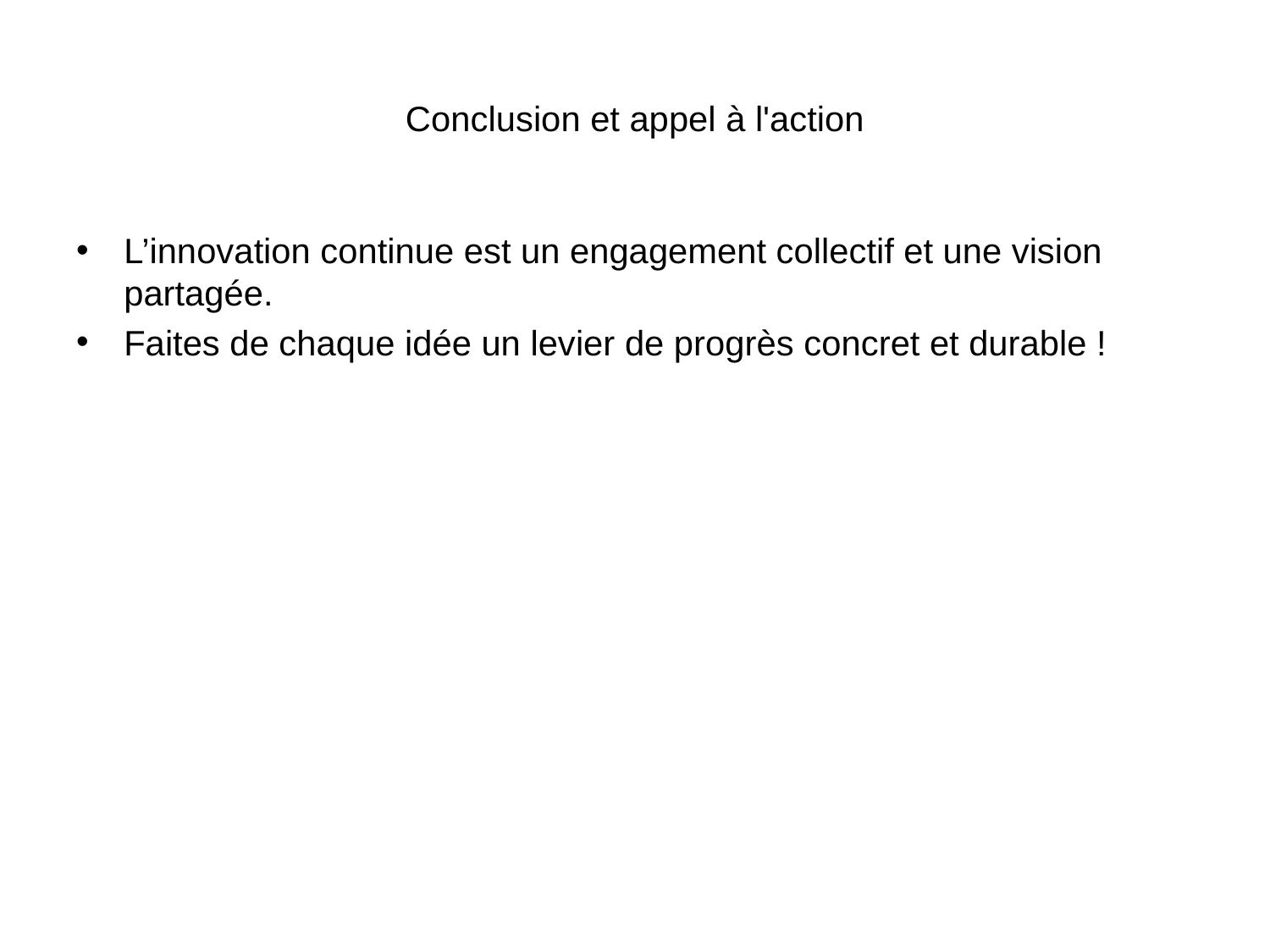

# Conclusion et appel à l'action
L’innovation continue est un engagement collectif et une vision partagée.
Faites de chaque idée un levier de progrès concret et durable !